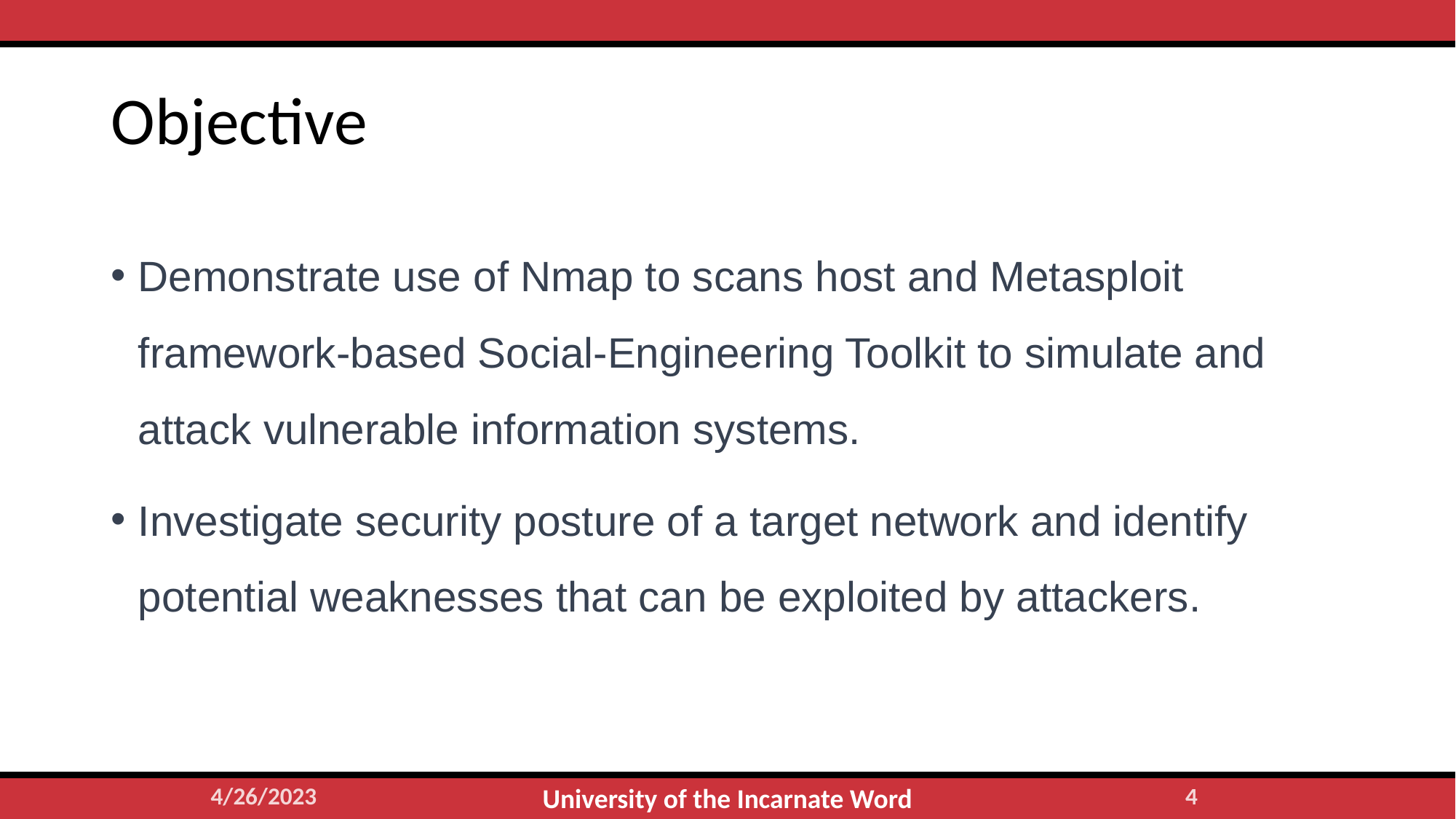

# Objective
Demonstrate use of Nmap to scans host and Metasploit framework-based Social-Engineering Toolkit to simulate and attack vulnerable information systems.
Investigate security posture of a target network and identify potential weaknesses that can be exploited by attackers.

4/26/2023
4